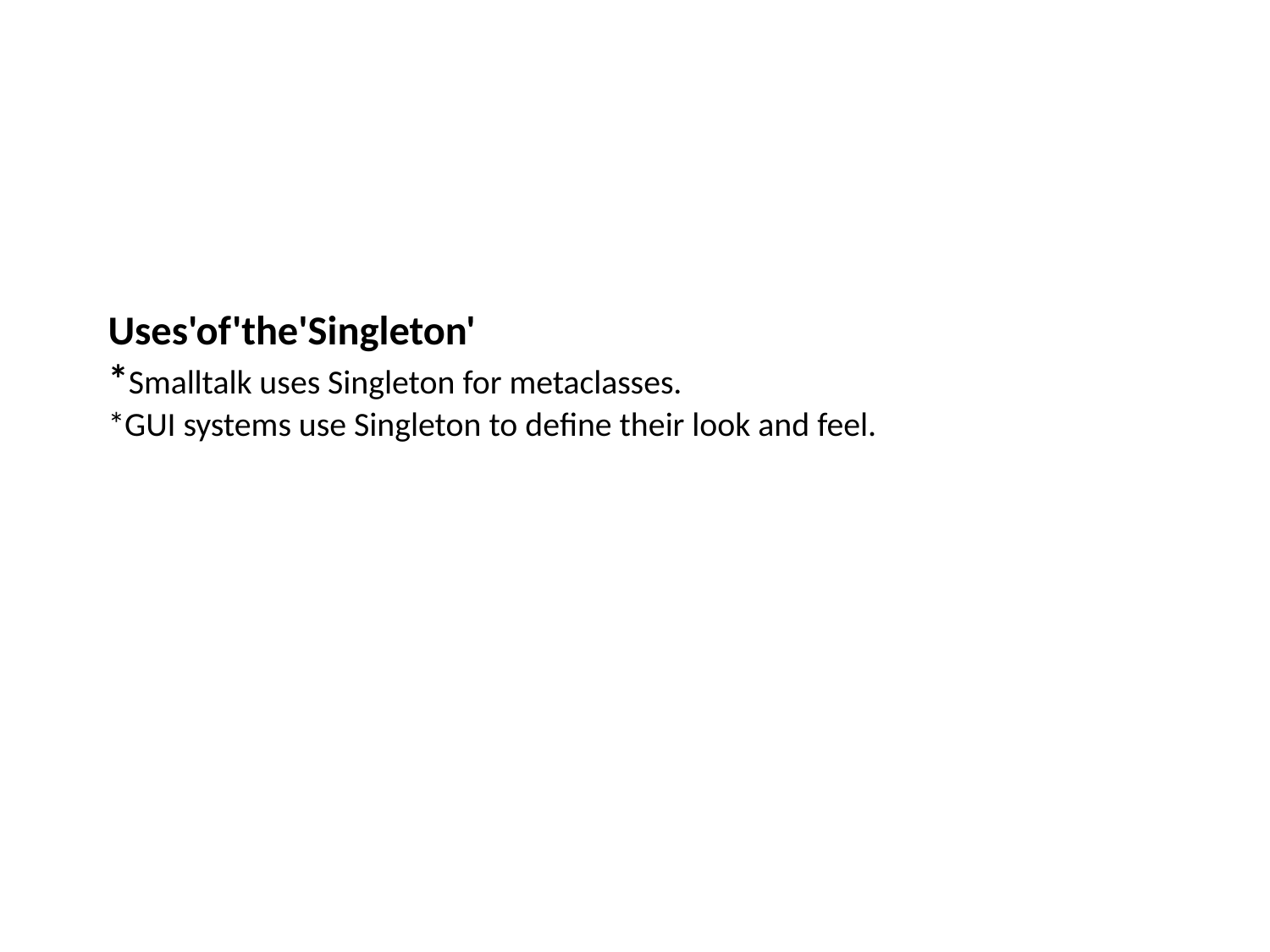

# Uses'of'the'Singleton' *Smalltalk uses Singleton for metaclasses. *GUI systems use Singleton to define their look and feel.